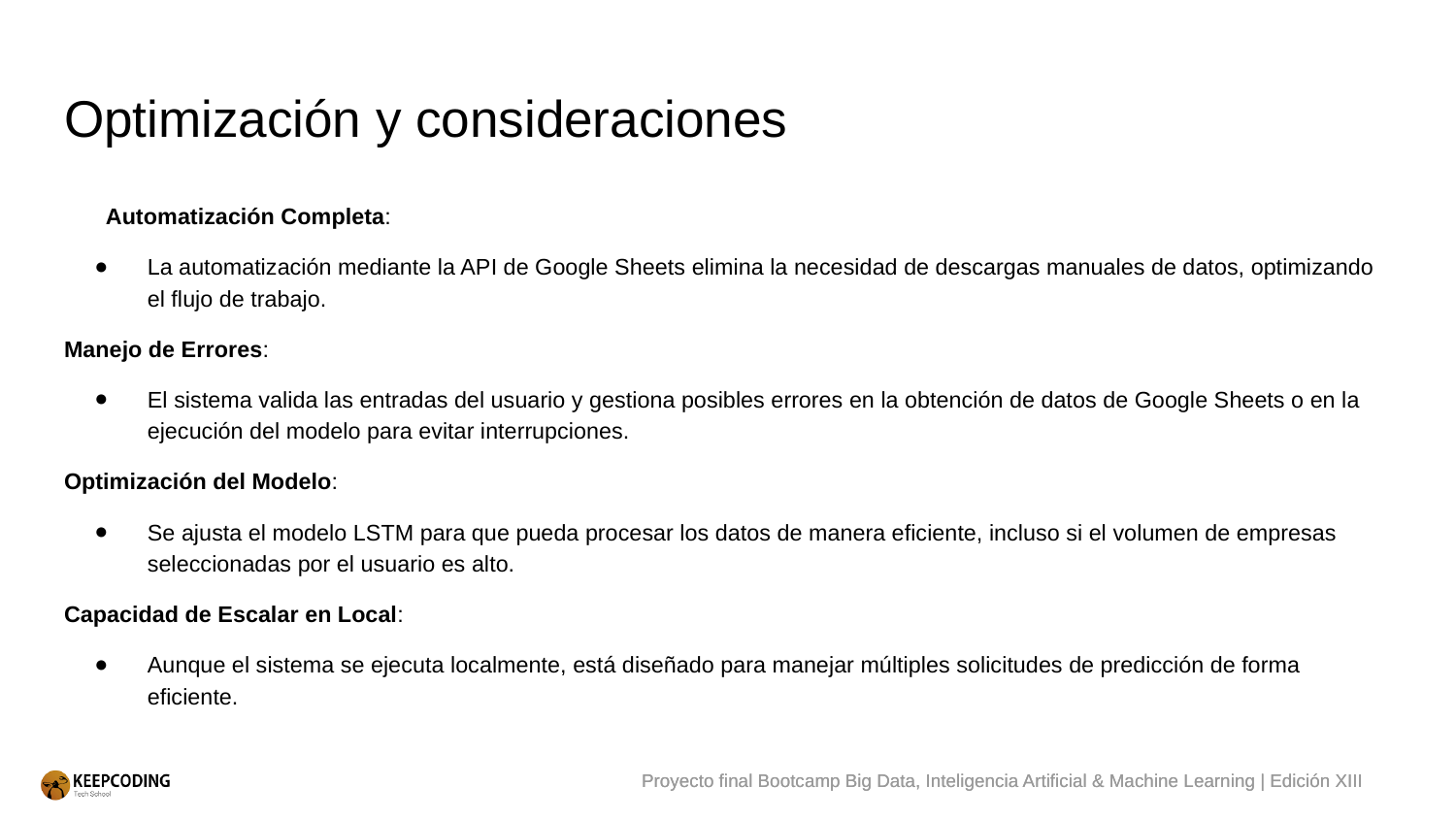

# Optimización y consideraciones
Automatización Completa:
La automatización mediante la API de Google Sheets elimina la necesidad de descargas manuales de datos, optimizando el flujo de trabajo.
Manejo de Errores:
El sistema valida las entradas del usuario y gestiona posibles errores en la obtención de datos de Google Sheets o en la ejecución del modelo para evitar interrupciones.
Optimización del Modelo:
Se ajusta el modelo LSTM para que pueda procesar los datos de manera eficiente, incluso si el volumen de empresas seleccionadas por el usuario es alto.
Capacidad de Escalar en Local:
Aunque el sistema se ejecuta localmente, está diseñado para manejar múltiples solicitudes de predicción de forma eficiente.